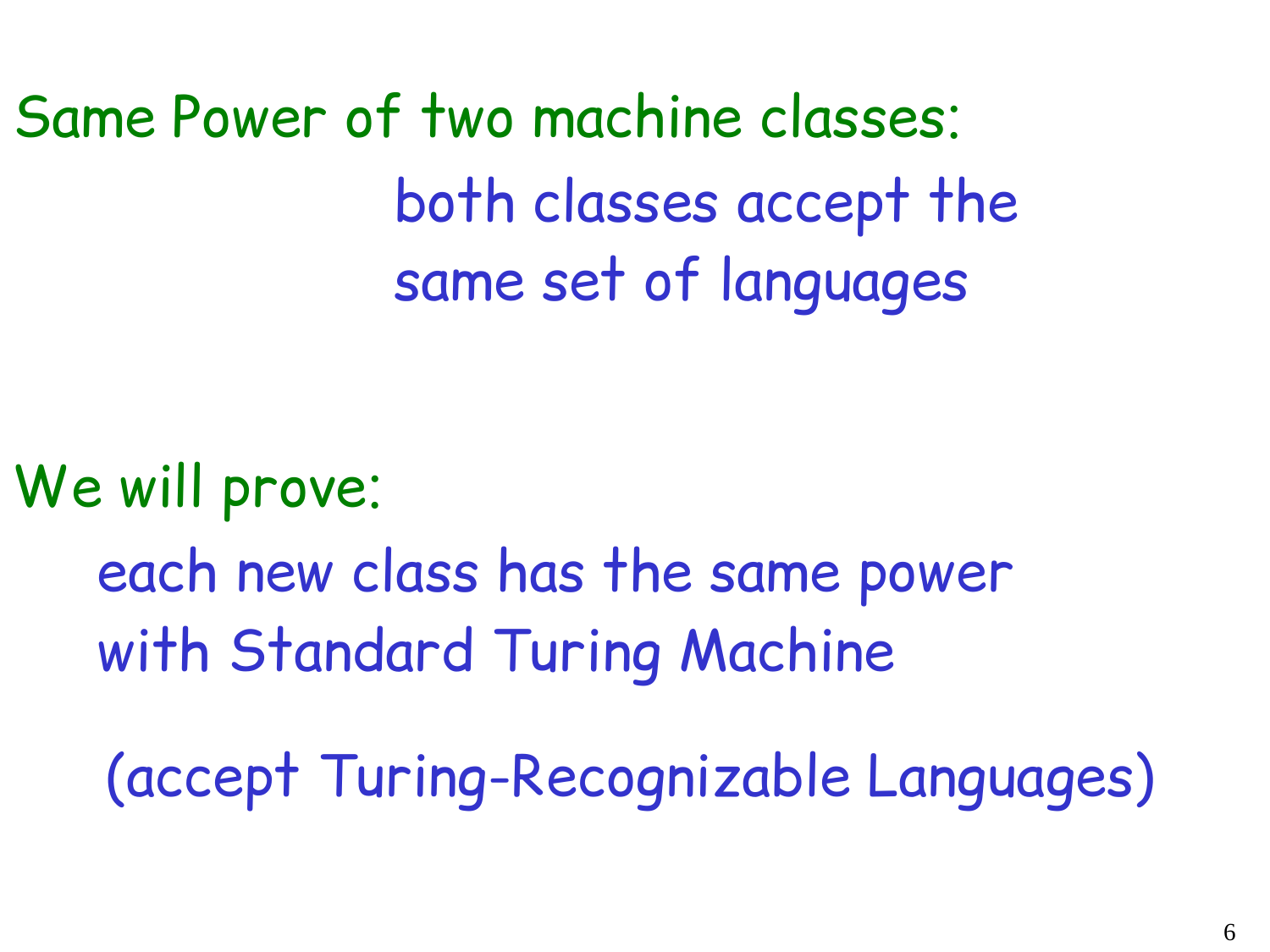

Same Power of two machine classes:
both classes accept the
same set of languages
We will prove:
each new class has the same power
with Standard Turing Machine
(accept Turing-Recognizable Languages)
6